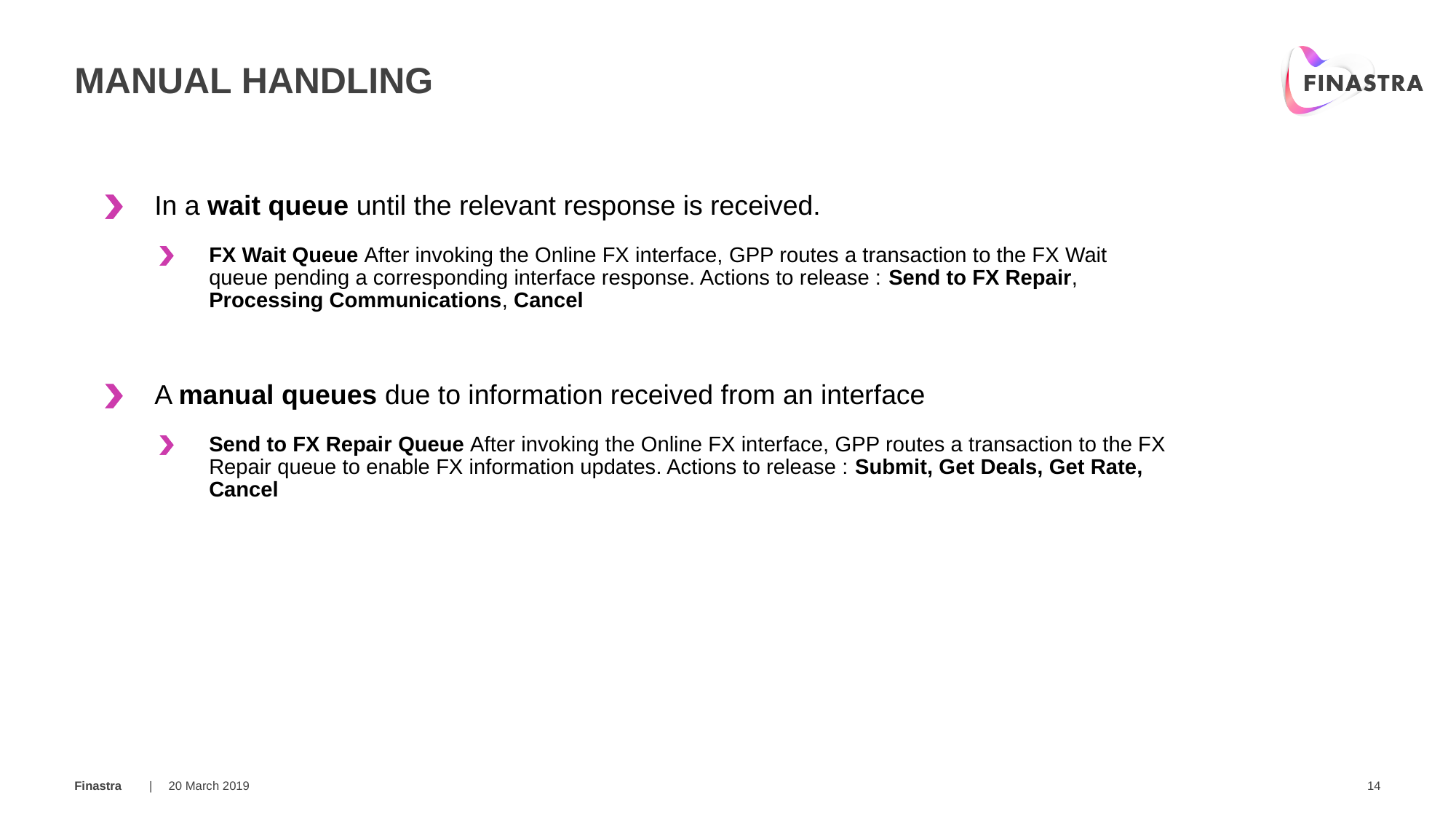

# MANUAL Handling

In a wait queue until the relevant response is received.
FX Wait Queue After invoking the Online FX interface, GPP routes a transaction to the FX Wait queue pending a corresponding interface response. Actions to release : Send to FX Repair, Processing Communications, Cancel

A manual queues due to information received from an interface
Send to FX Repair Queue After invoking the Online FX interface, GPP routes a transaction to the FX Repair queue to enable FX information updates. Actions to release : Submit, Get Deals, Get Rate, Cancel
20 March 2019
14